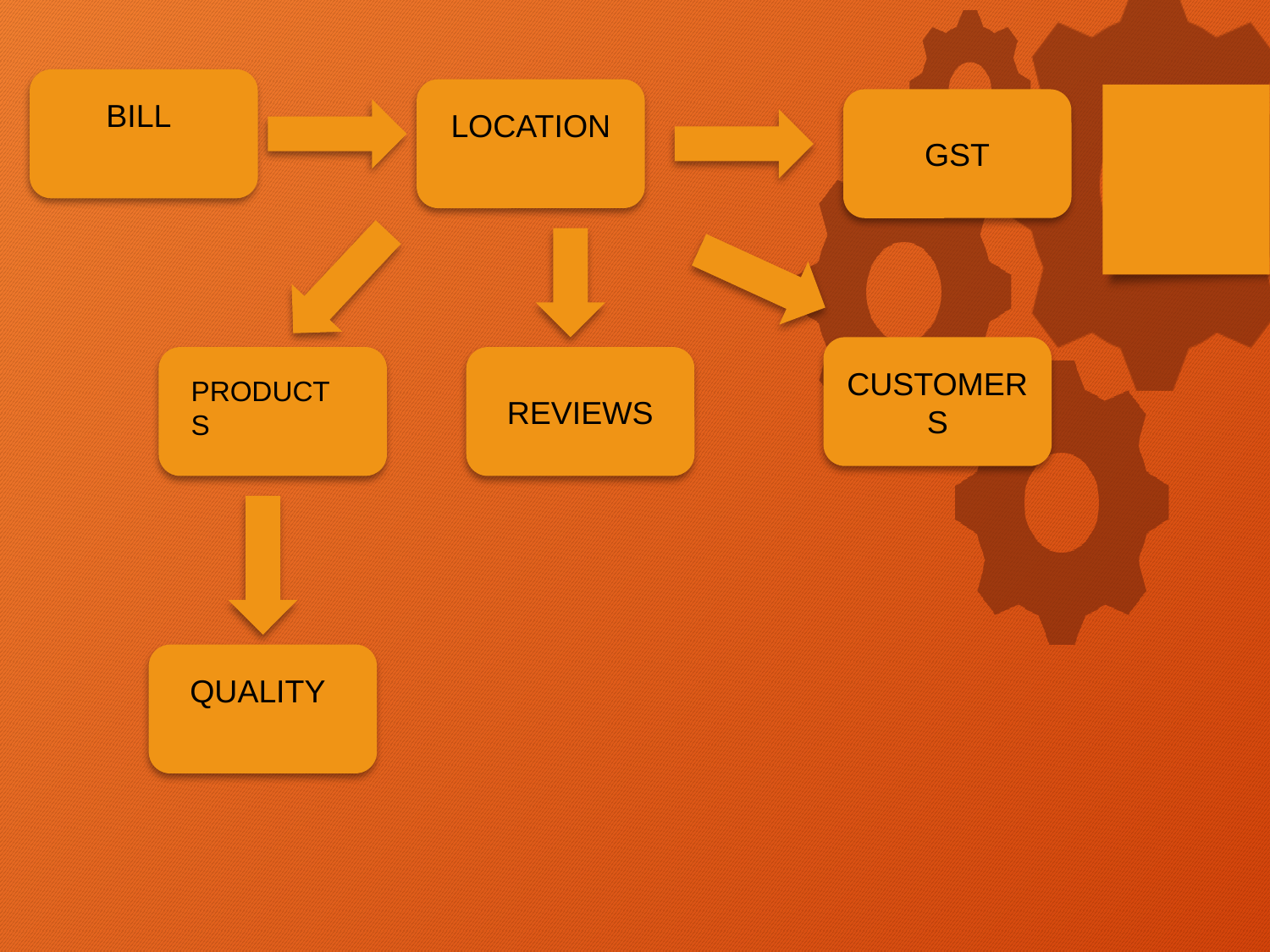

BILL
GST

LOCATION

CUSTOMERS

PRODUCTS
REVIEWS

QUALITY